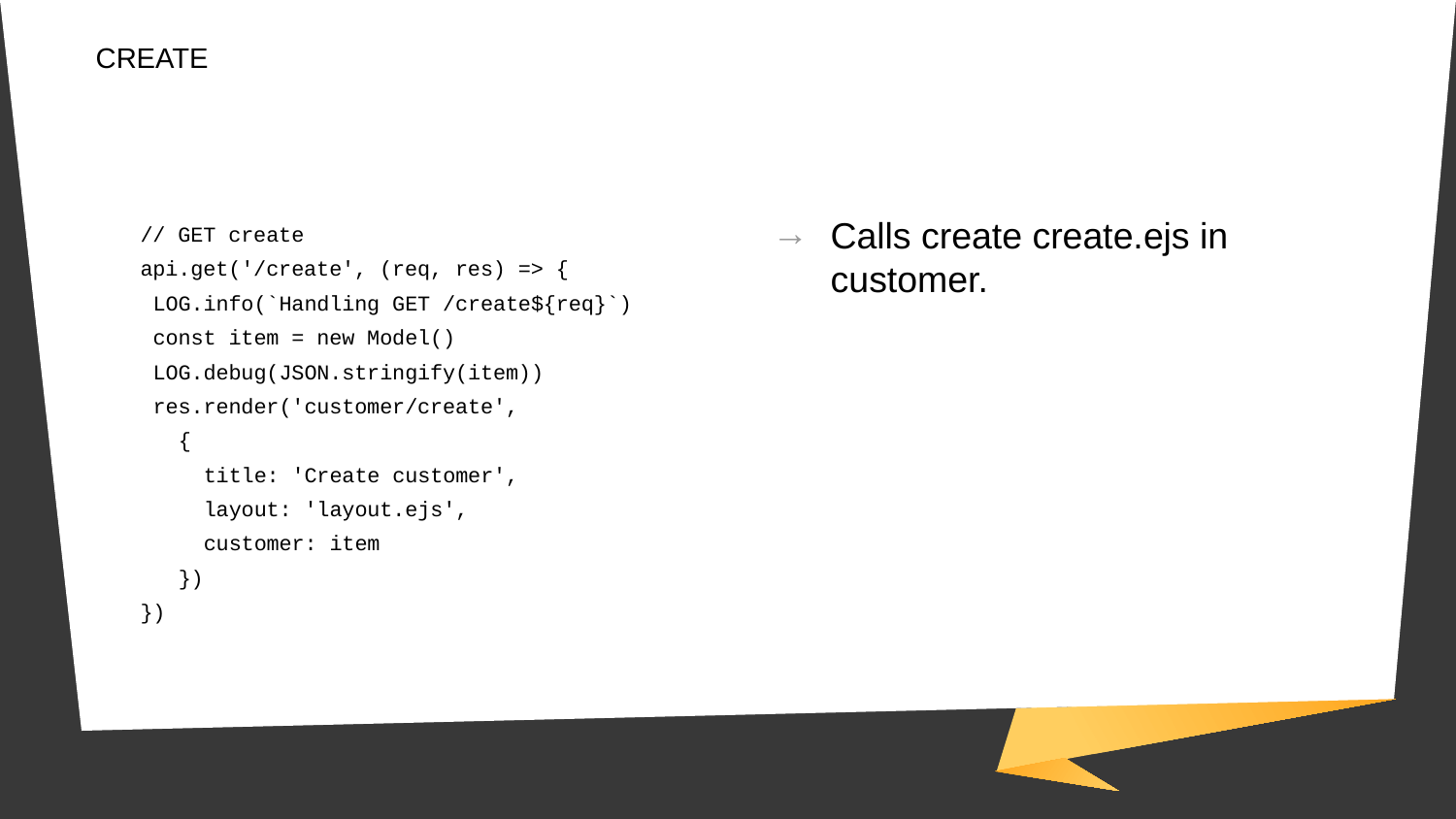

CREATE
#
// GET create
api.get('/create', (req, res) => {
 LOG.info(`Handling GET /create${req}`)
 const item = new Model()
 LOG.debug(JSON.stringify(item))
 res.render('customer/create',
   {
     title: 'Create customer',
     layout: 'layout.ejs',
     customer: item
   })
})

Calls create create.ejs in customer.